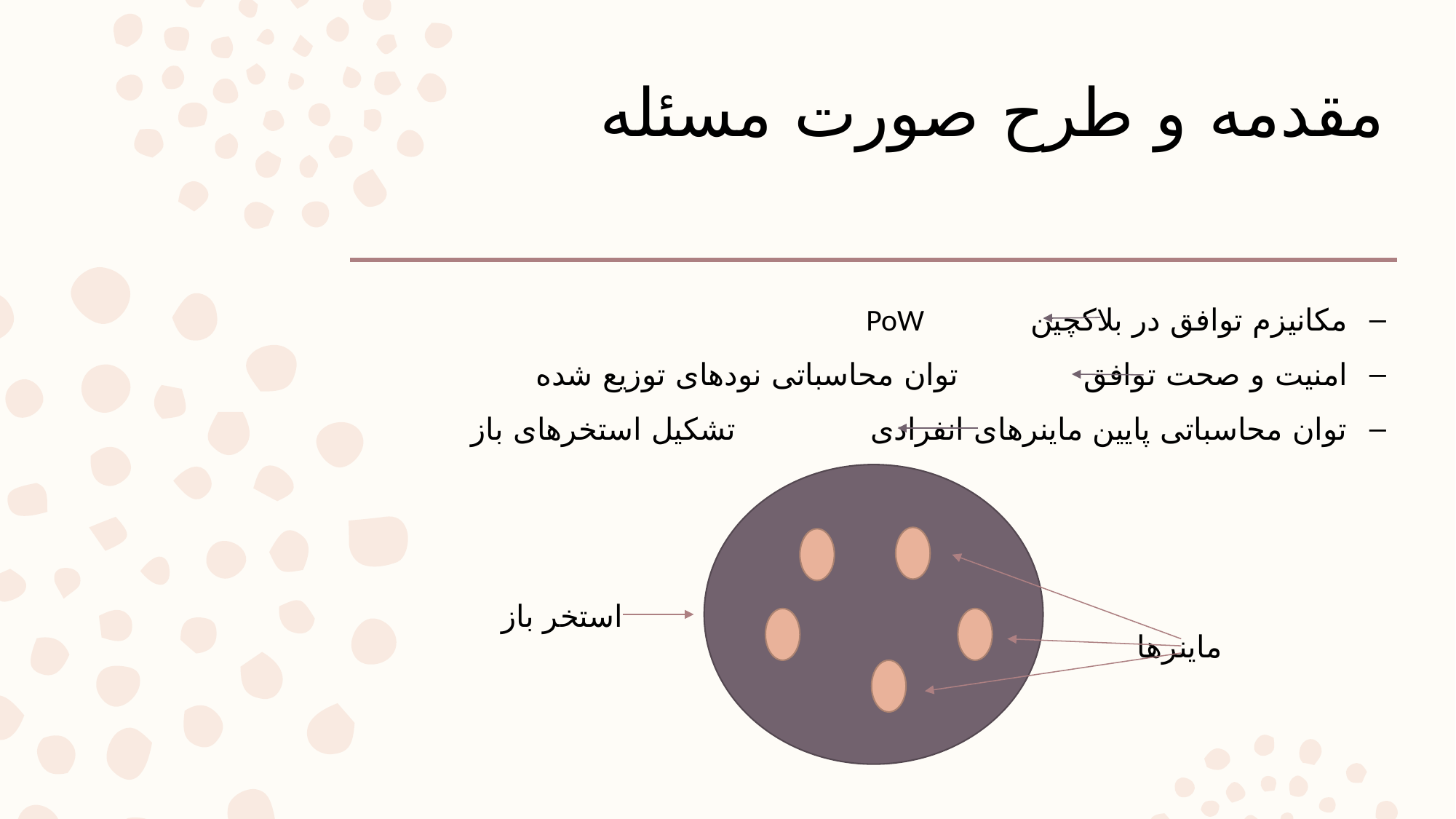

# مقدمه و طرح صورت مسئله
مکانیزم توافق در بلاکچین           PoW
امنیت و صحت توافق             توان محاسباتی نودهای توزیع شده
توان محاسباتی پایین ماینرهای انفرادی              تشکیل استخرهای باز

                 ماینرها

استخر باز